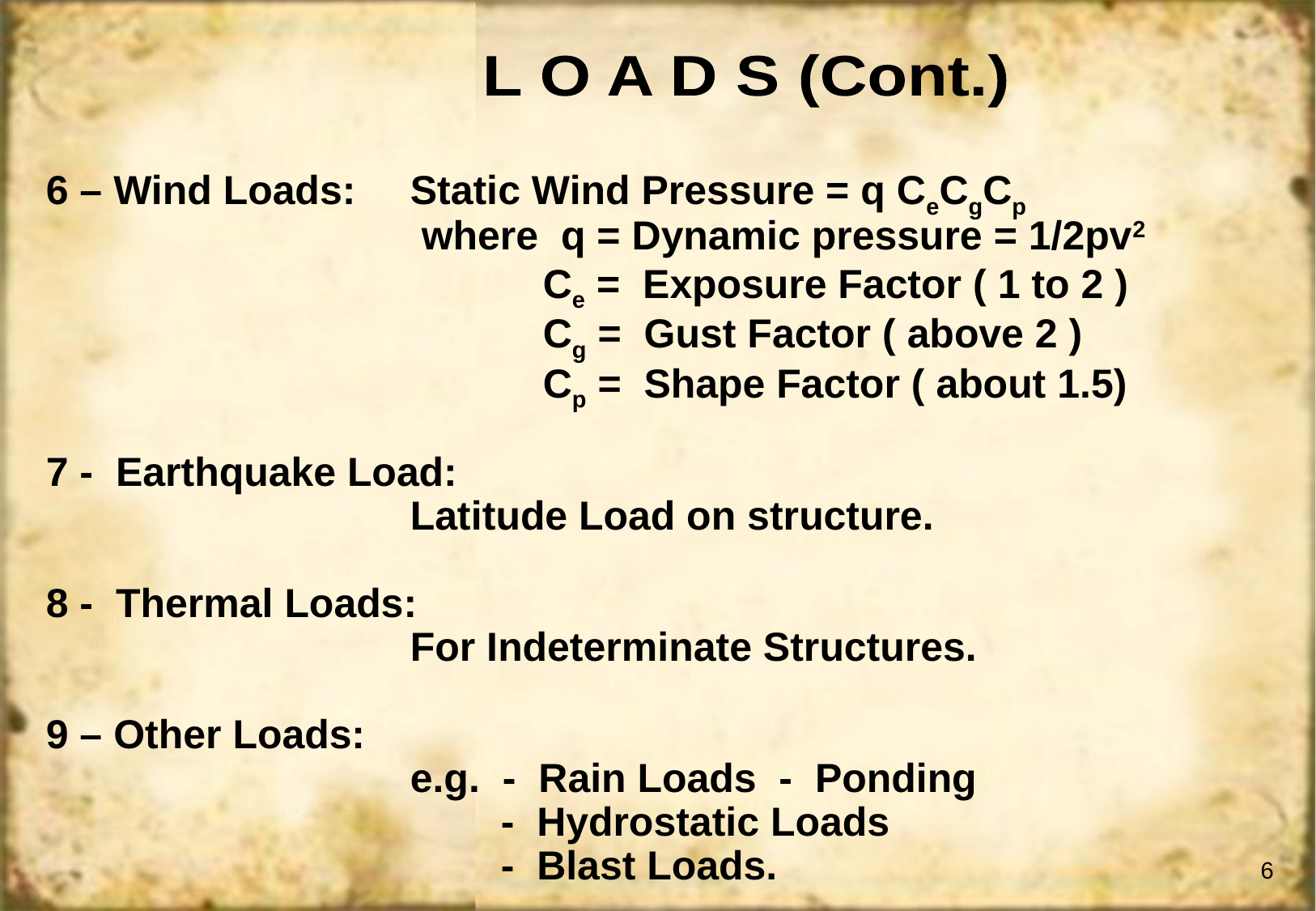

L O A D S (Cont.)
6 – Wind Loads:    	Static Wind Pressure = q CeCgCp
	             	 where  q = Dynamic pressure = 1/2pv2
				 Ce =  Exposure Factor ( 1 to 2 )
				 Cg =  Gust Factor ( above 2 )
				 Cp =  Shape Factor ( about 1.5)

7 -  Earthquake Load:
			Latitude Load on structure.

8 -  Thermal Loads:
			For Indeterminate Structures.

9 – Other Loads:
			e.g.  -  Rain Loads  -  Ponding
			        -  Hydrostatic Loads
			        -  Blast Loads.
6